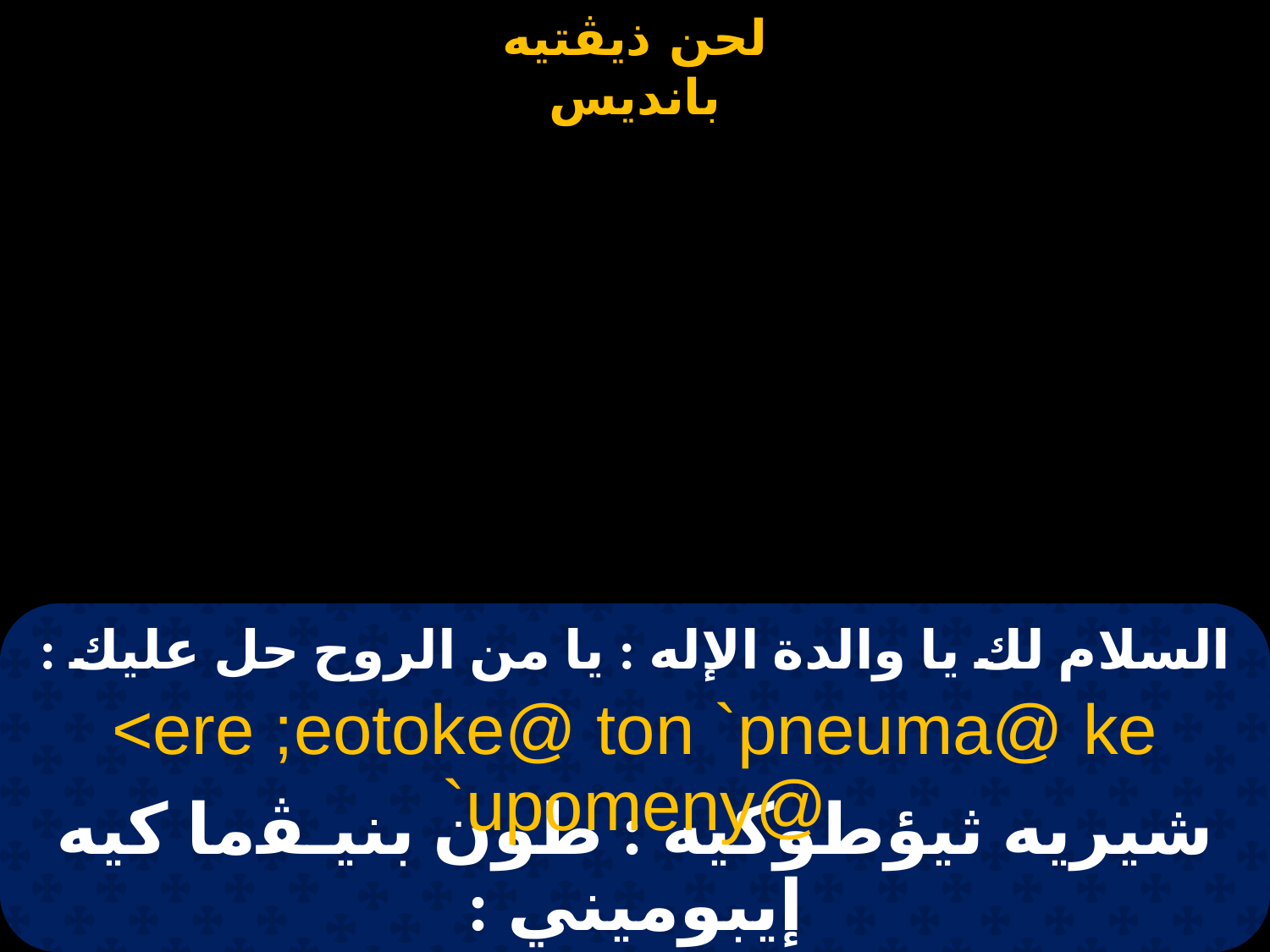

# السلام لك يا والدة الإله : يا من الروح حل عليك :
<ere ;eotoke@ ton `pneuma@ ke `upomeny@
شيريه ثيؤطوكيه : طون بنيـﭭما كيه إيبوميني :